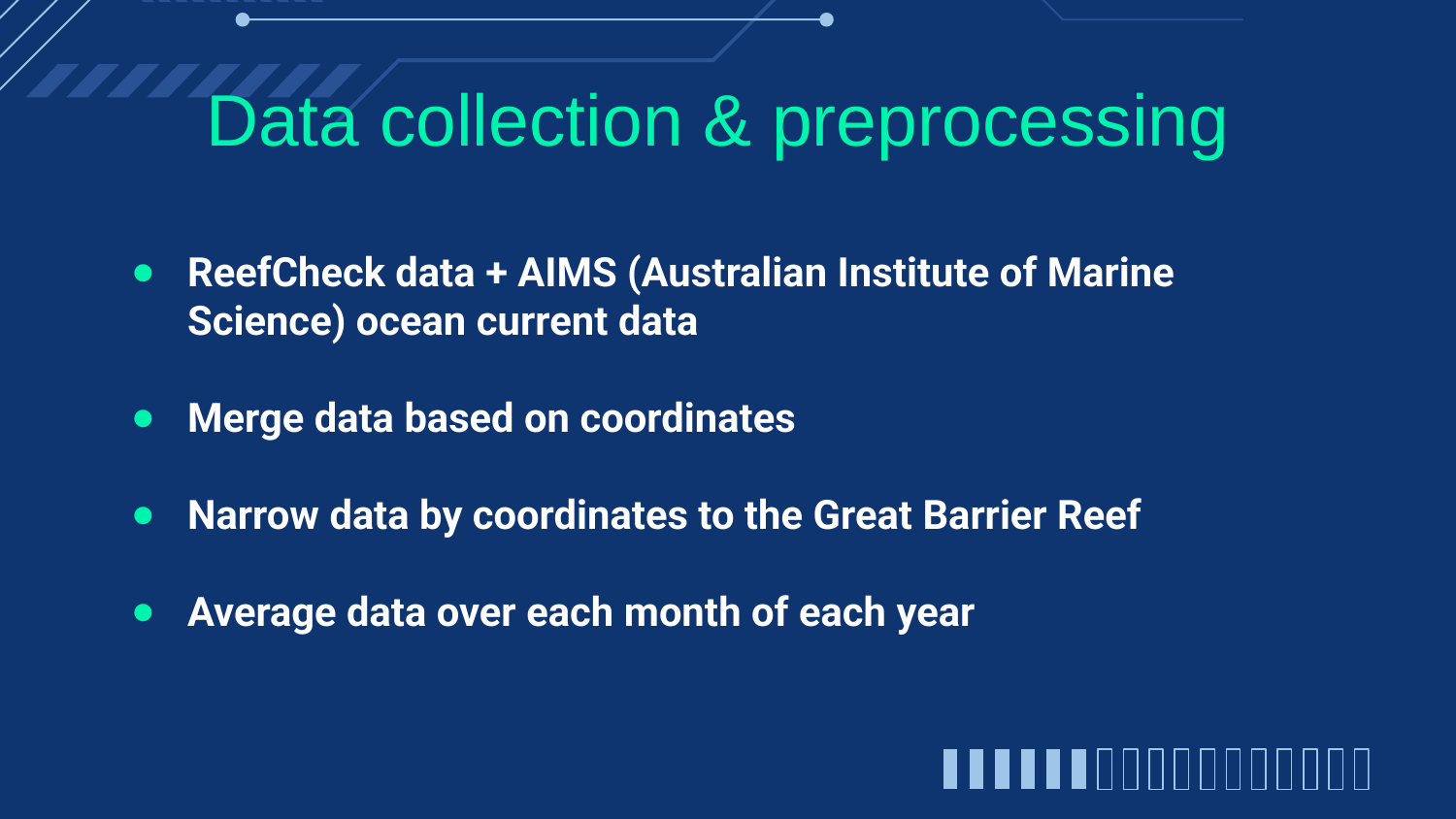

# Data collection & preprocessing

ReefCheck data + AIMS (Australian Institute of Marine Science) ocean current data

Merge data based on coordinates

Narrow data by coordinates to the Great Barrier Reef

Average data over each month of each year